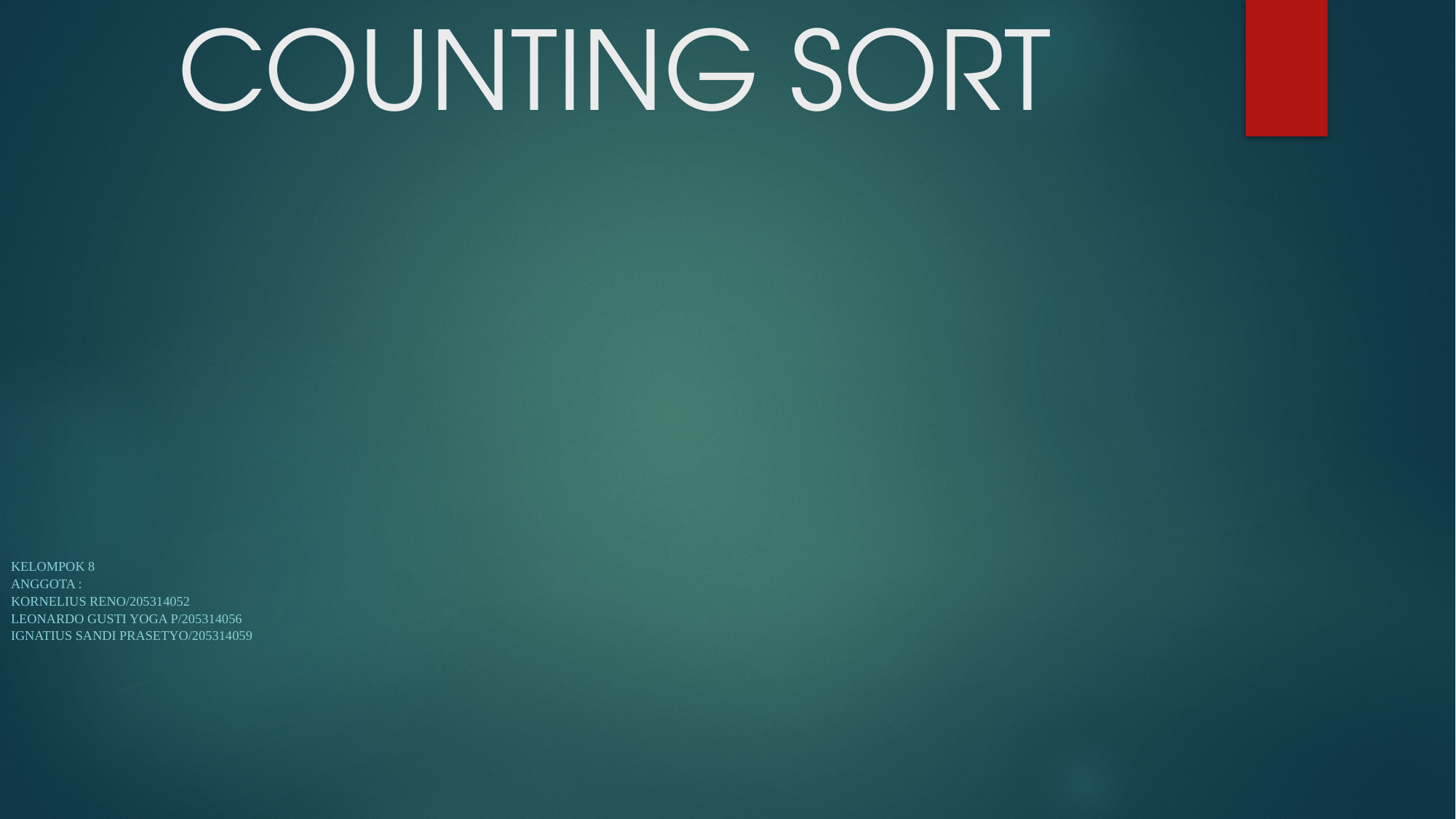

# TUGAS ASA COUNTING SORT
KELOMPOK 8
Anggota :
Kornelius Reno/205314052
Leonardo Gusti Yoga P/205314056
Ignatius Sandi Prasetyo/205314059